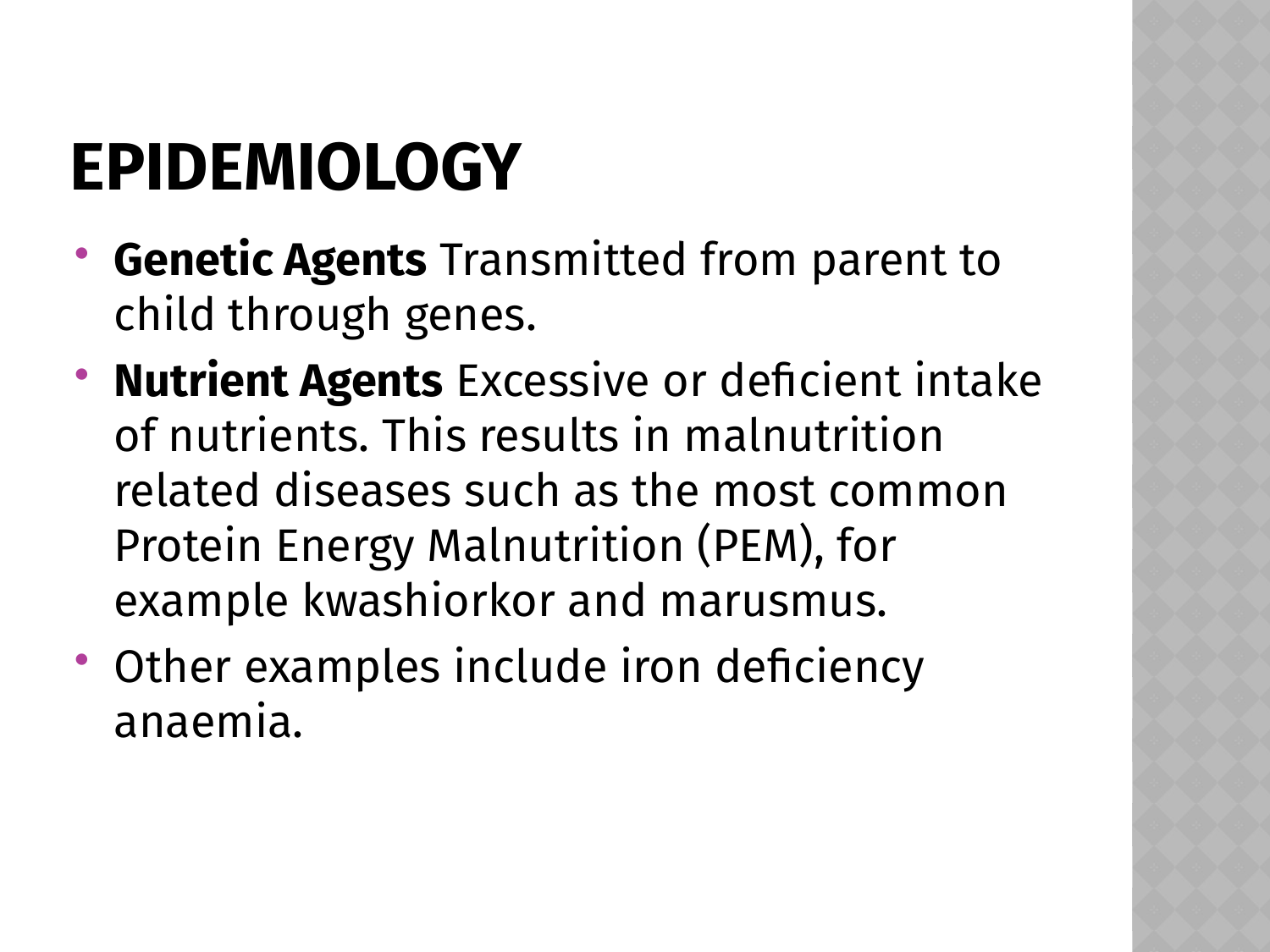

# EPIDEMIOLOGY
Genetic Agents Transmitted from parent to child through genes.
Nutrient Agents Excessive or deficient intake of nutrients. This results in malnutrition related diseases such as the most common Protein Energy Malnutrition (PEM), for example kwashiorkor and marusmus.
Other examples include iron deficiency anaemia.